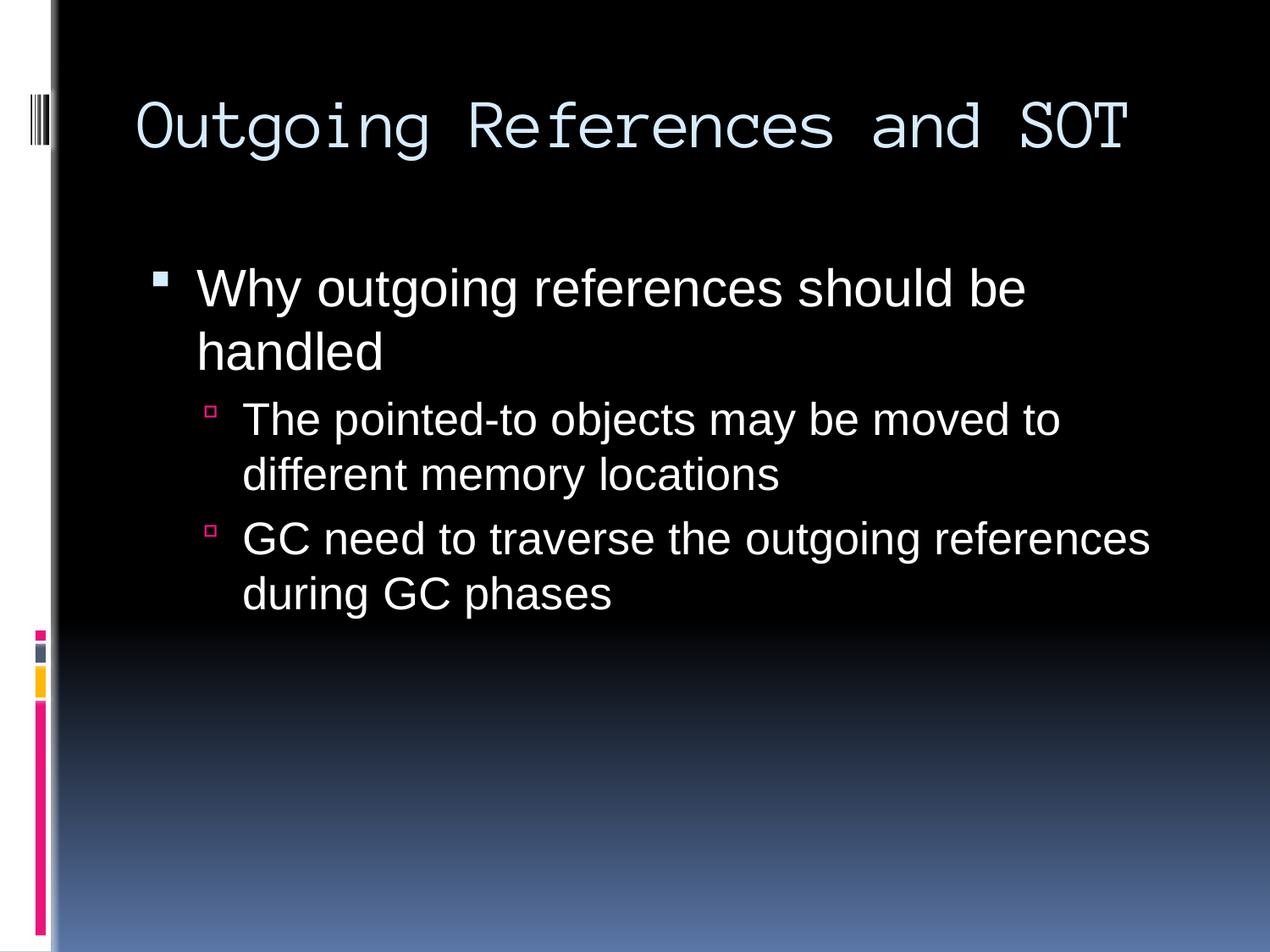

# Outgoing References and SOT
Why outgoing references should be handled
The pointed-to objects may be moved to different memory locations
GC need to traverse the outgoing references during GC phases